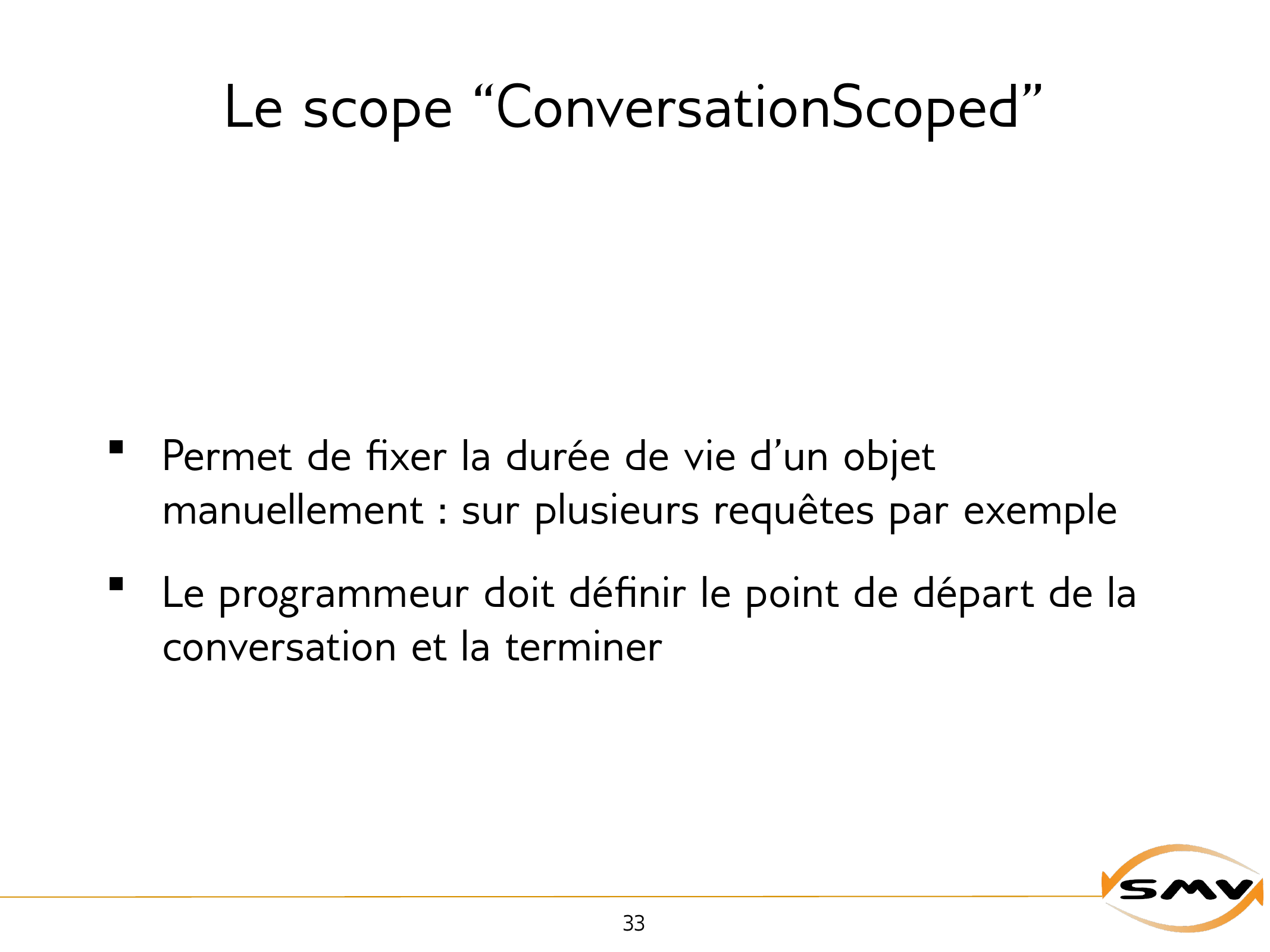

# Le scope “ConversationScoped”
Permet de fixer la durée de vie d’un objet manuellement : sur plusieurs requêtes par exemple
Le programmeur doit définir le point de départ de la conversation et la terminer
33